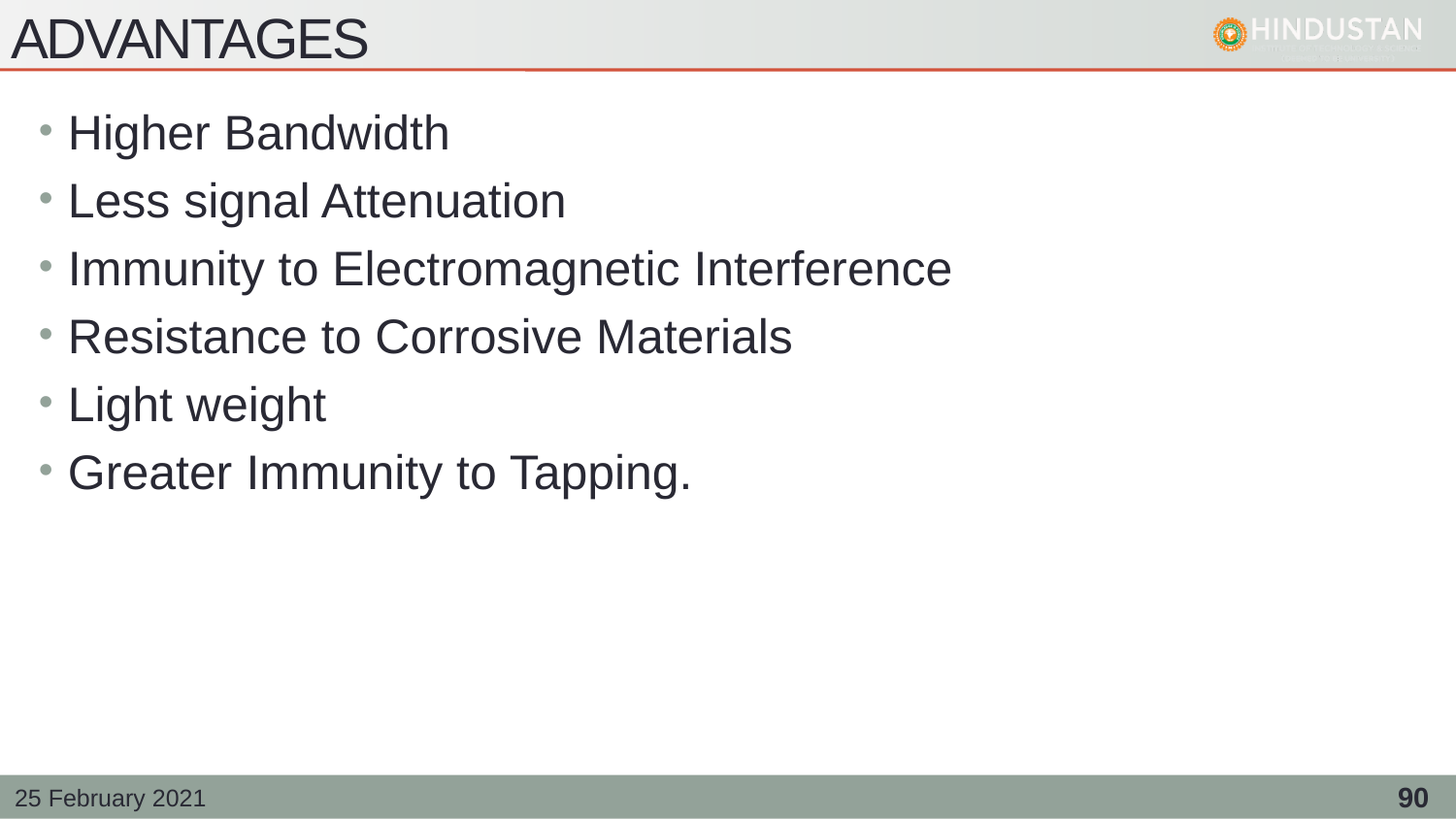

# advantages
Higher Bandwidth
Less signal Attenuation
Immunity to Electromagnetic Interference
Resistance to Corrosive Materials
Light weight
Greater Immunity to Tapping.

25 February 2021

90